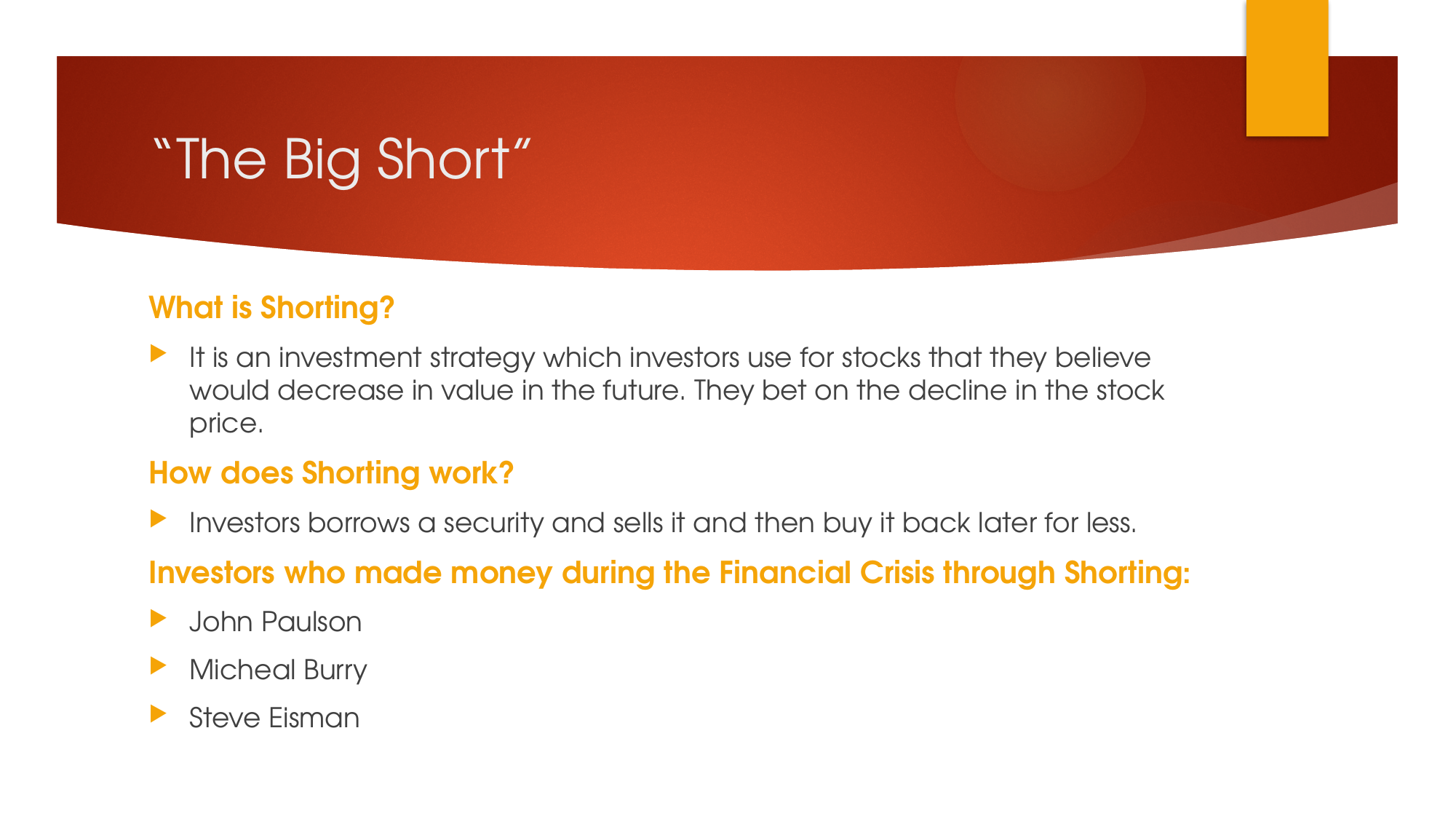

# “The Big Short”
What is Shorting?
It is an investment strategy which investors use for stocks that they believe would decrease in value in the future. They bet on the decline in the stock price.
How does Shorting work?
Investors borrows a security and sells it and then buy it back later for less.
Investors who made money during the Financial Crisis through Shorting:
John Paulson
Micheal Burry
Steve Eisman